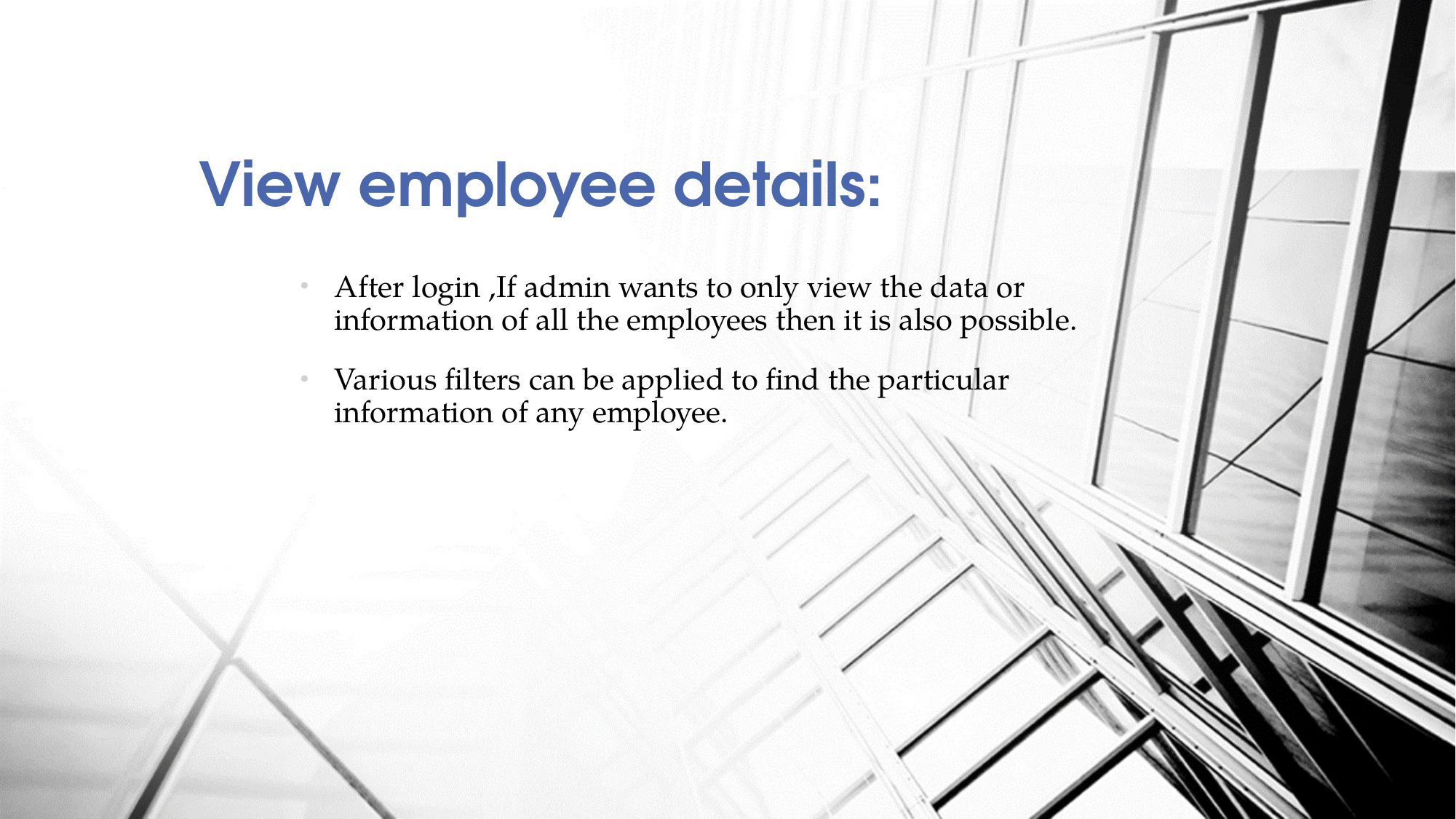

# View employee details:
After login ,If admin wants to only view the data or information of all the employees then it is also possible.
Various filters can be applied to find the particular information of any employee.